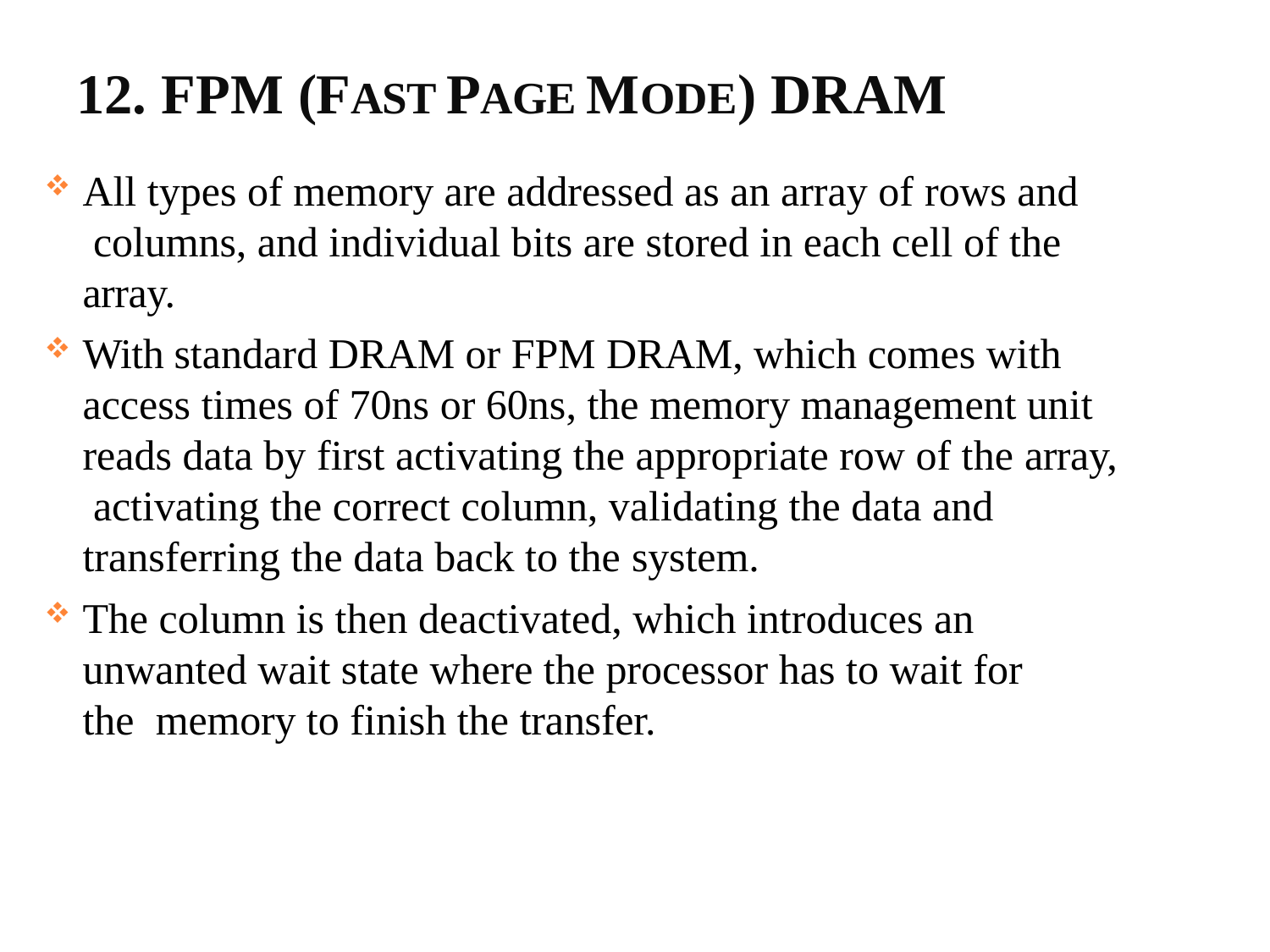

# 12. FPM (FAST PAGE MODE) DRAM
All types of memory are addressed as an array of rows and  columns, and individual bits are stored in each cell of the  array.
With standard DRAM or FPM DRAM, which comes with  access times of 70ns or 60ns, the memory management unit  reads data by first activating the appropriate row of the array,  activating the correct column, validating the data and  transferring the data back to the system.
The column is then deactivated, which introduces an  unwanted wait state where the processor has to wait for the  memory to finish the transfer.
81